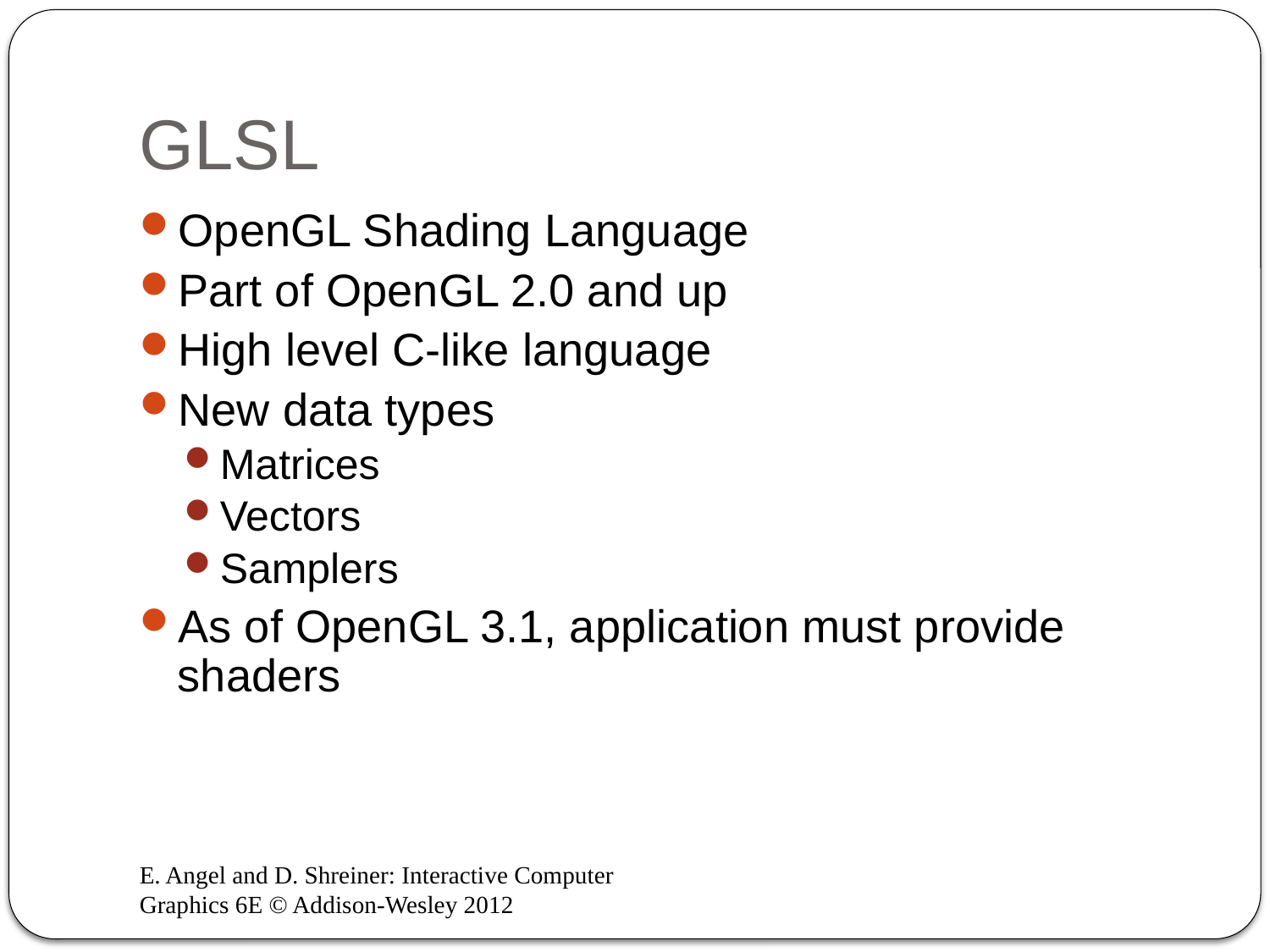

# GLSL
OpenGL Shading Language
Part of OpenGL 2.0 and up
High level C-like language
New data types
Matrices
Vectors
Samplers
As of OpenGL 3.1, application must provide shaders
E. Angel and D. Shreiner: Interactive Computer Graphics 6E © Addison-Wesley 2012